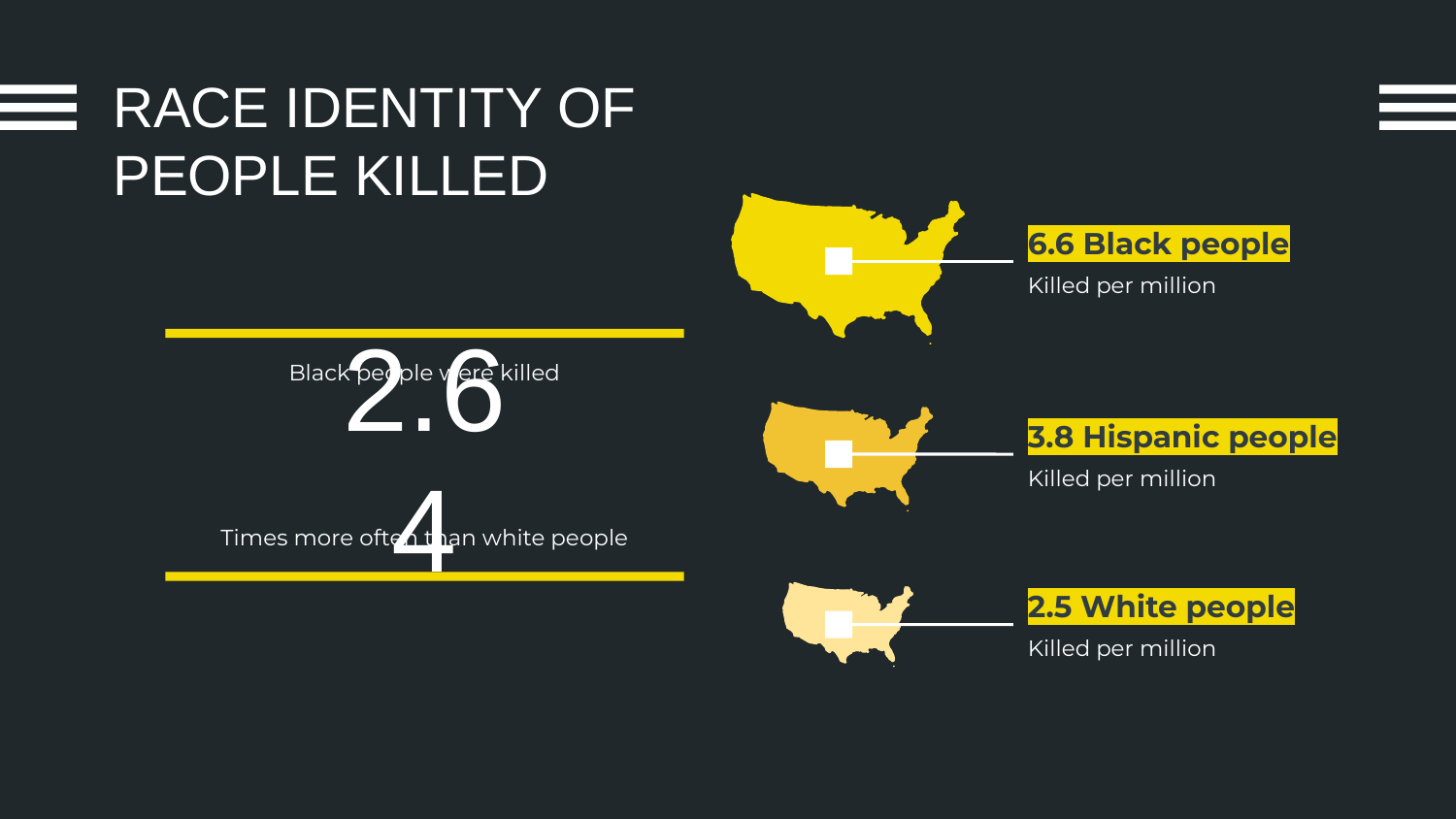

# RACE IDENTITY OF PEOPLE KILLED

6.6 Black people

Killed per million

Black people were killed
2.64

3.8 Hispanic people

Killed per million
Times more often than white people

2.5 White people

Killed per million